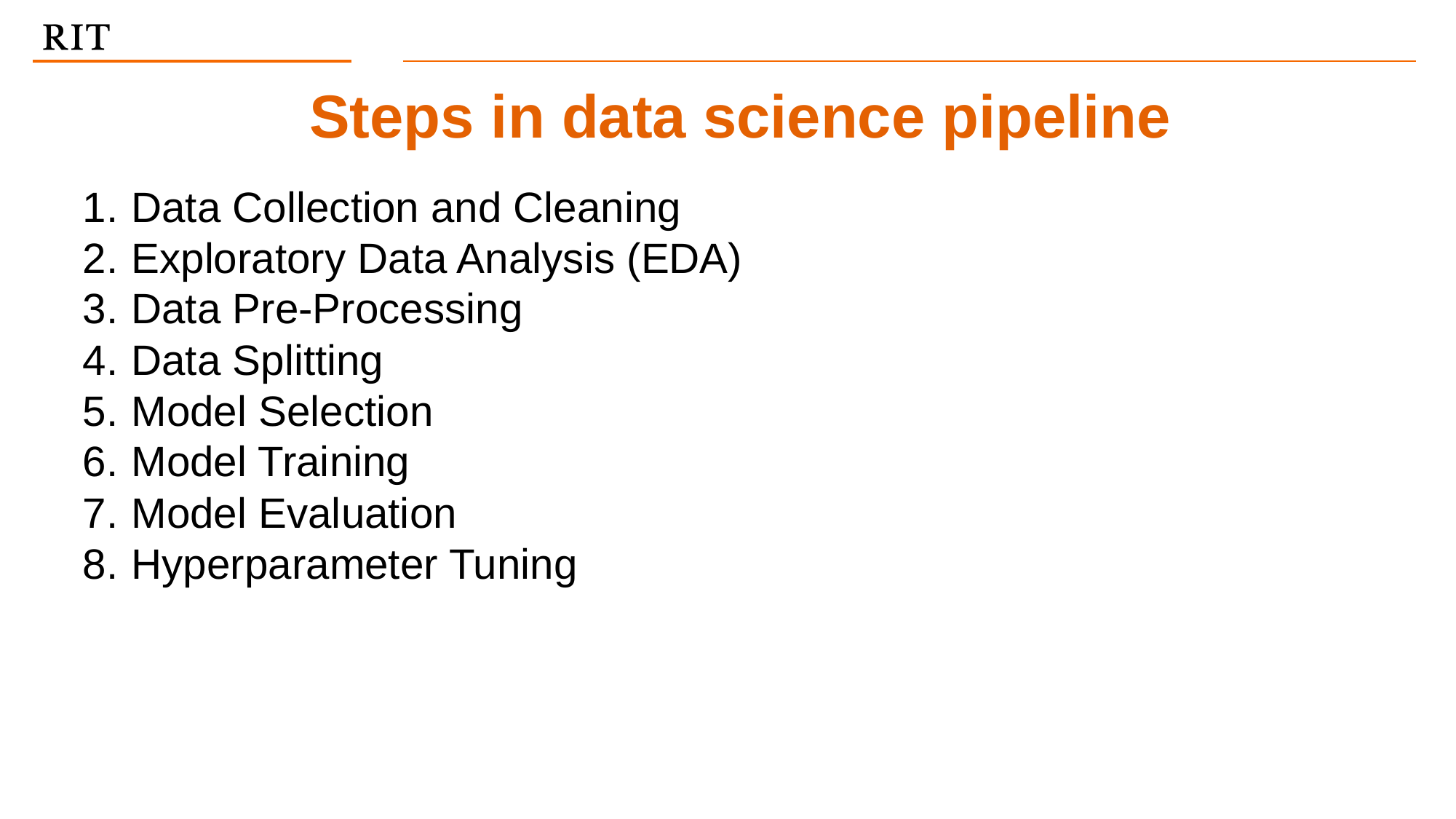

# Steps in data science pipeline
Data Collection and Cleaning
Exploratory Data Analysis (EDA)
Data Pre-Processing
Data Splitting
Model Selection
Model Training
Model Evaluation
Hyperparameter Tuning